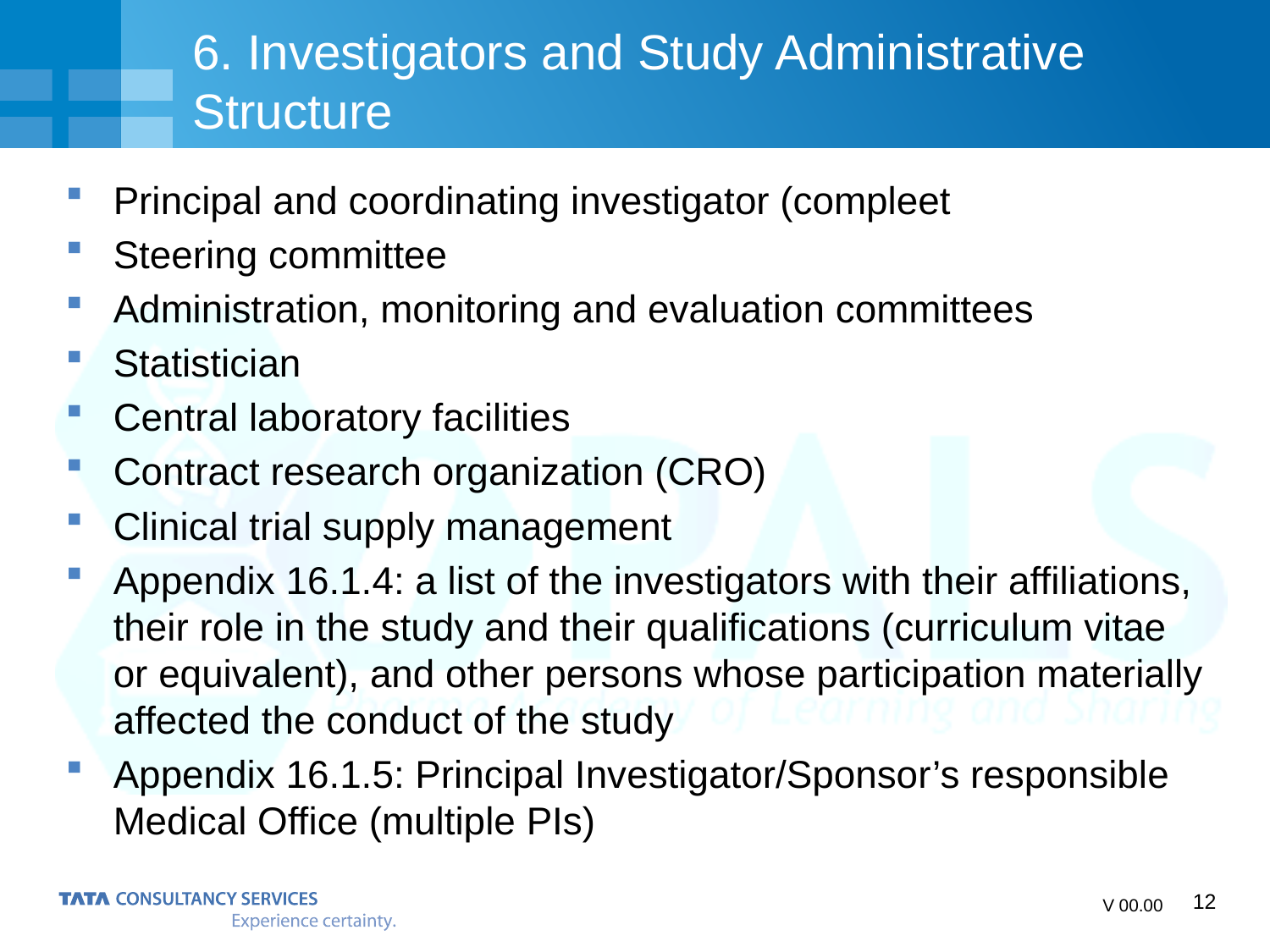

# 6. Investigators and Study Administrative Structure
Principal and coordinating investigator (compleet
Steering committee
Administration, monitoring and evaluation committees
Statistician
Central laboratory facilities
Contract research organization (CRO)
Clinical trial supply management
Appendix 16.1.4: a list of the investigators with their affiliations, their role in the study and their qualifications (curriculum vitae or equivalent), and other persons whose participation materially affected the conduct of the study
Appendix 16.1.5: Principal Investigator/Sponsor’s responsible Medical Office (multiple PIs)